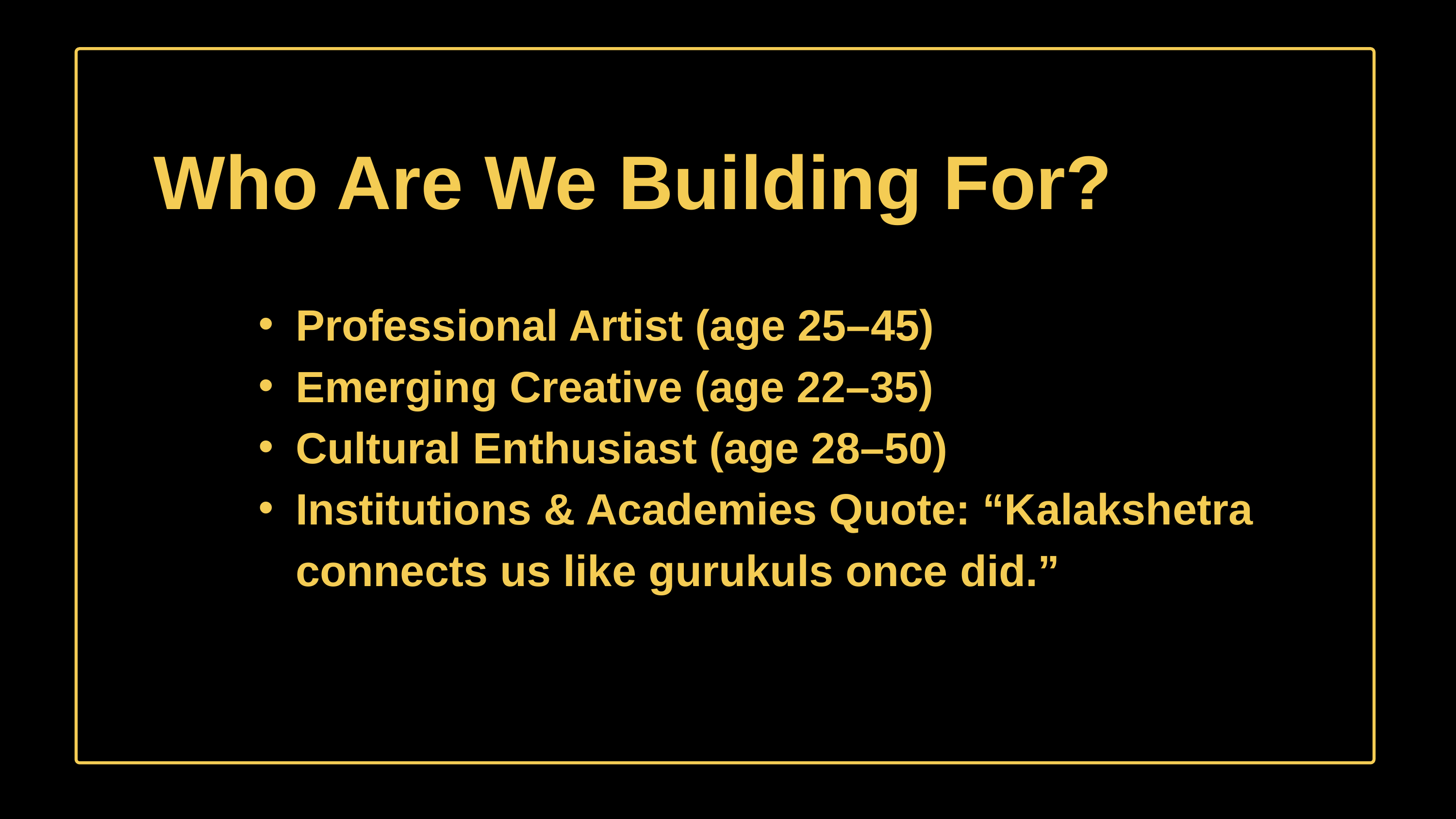

Who Are We Building For?

Professional Artist (age 25–45)
Emerging Creative (age 22–35)
Cultural Enthusiast (age 28–50)
Institutions & Academies Quote: “Kalakshetra connects us like gurukuls once did.”